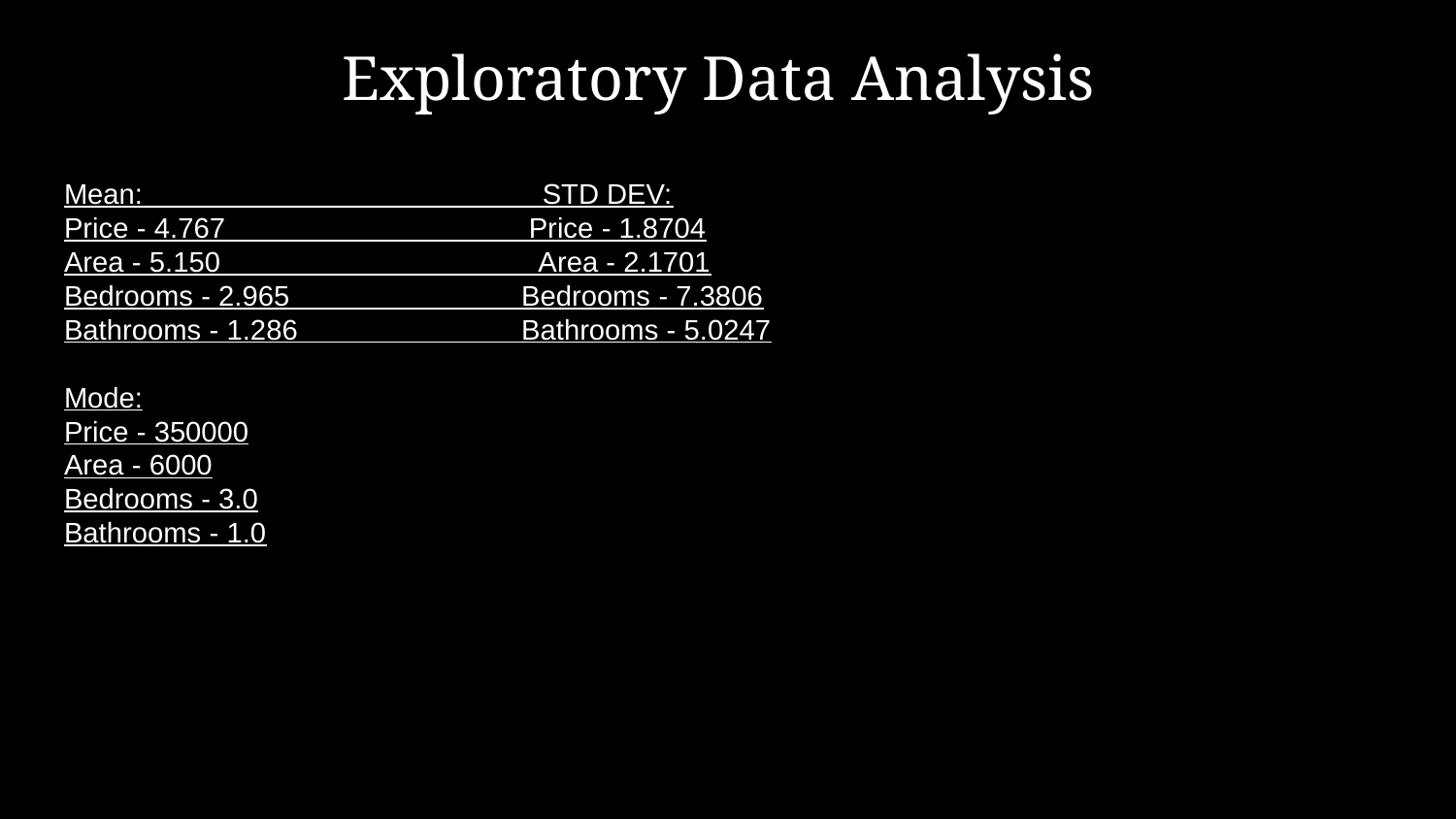

# Exploratory Data Analysis
Mean:                                                  STD DEV:
Price - 4.767                                      Price - 1.8704
Area - 5.150                                        Area - 2.1701
Bedrooms - 2.965                             Bedrooms - 7.3806
Bathrooms - 1.286                            Bathrooms - 5.0247

Mode:
Price - 350000
Area - 6000
Bedrooms - 3.0
Bathrooms - 1.0